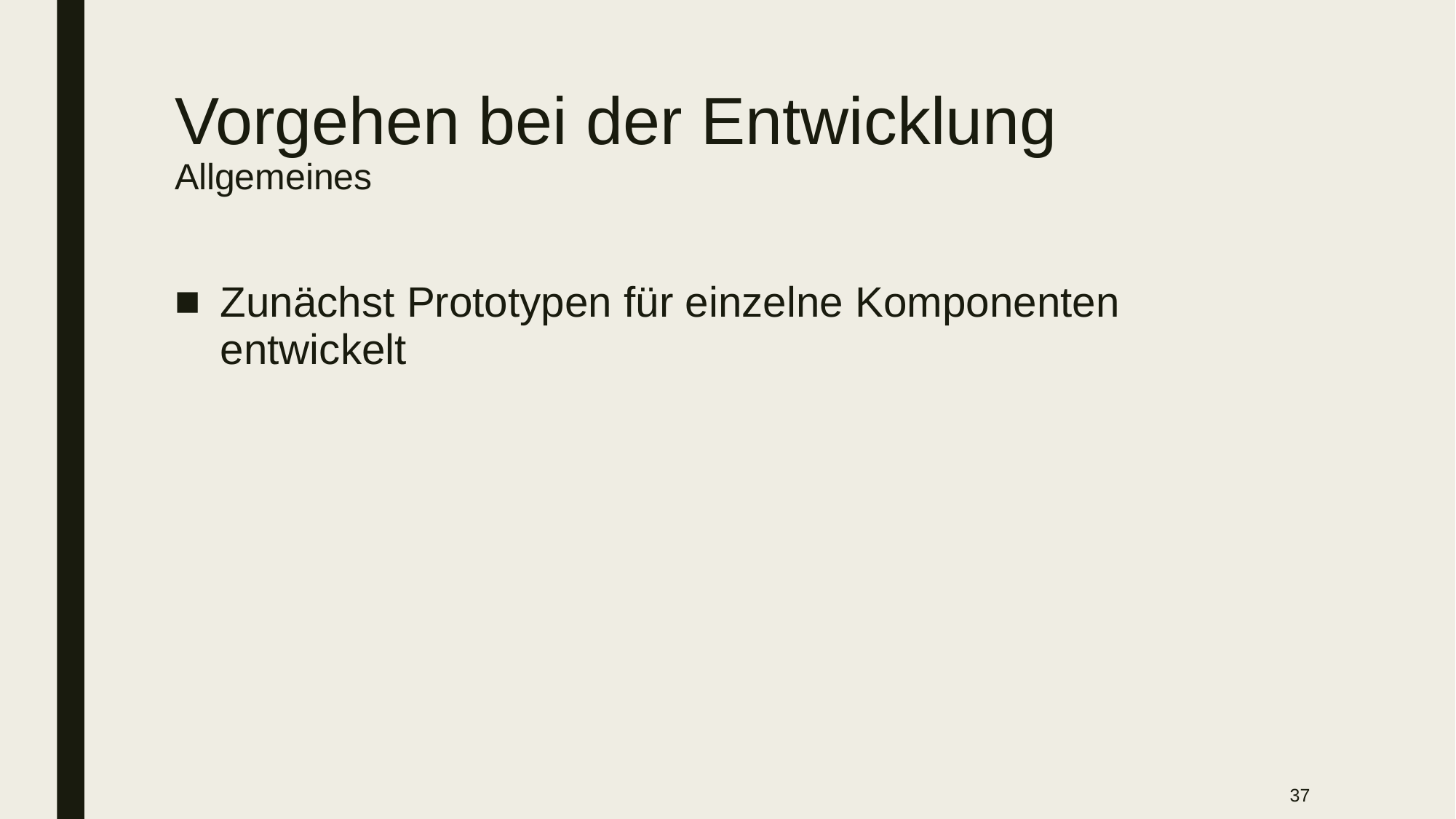

# Vorgehen bei der Entwicklung Allgemeines
Zunächst Prototypen für einzelne Komponenten entwickelt

37